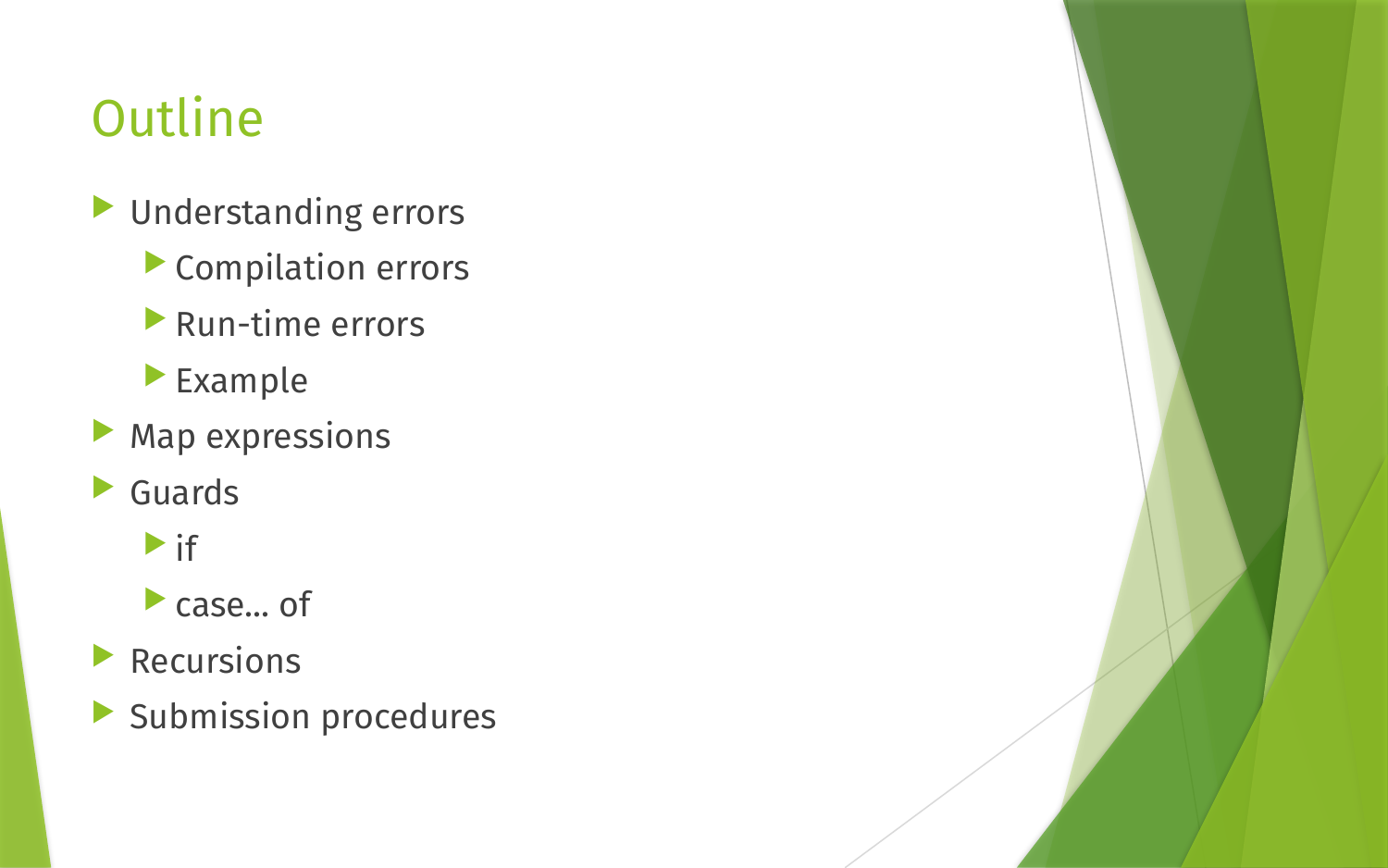

# Outline
Understanding errors
Compilation errors
Run-time errors
Example
Map expressions
Guards
if
case... of
Recursions
Submission procedures